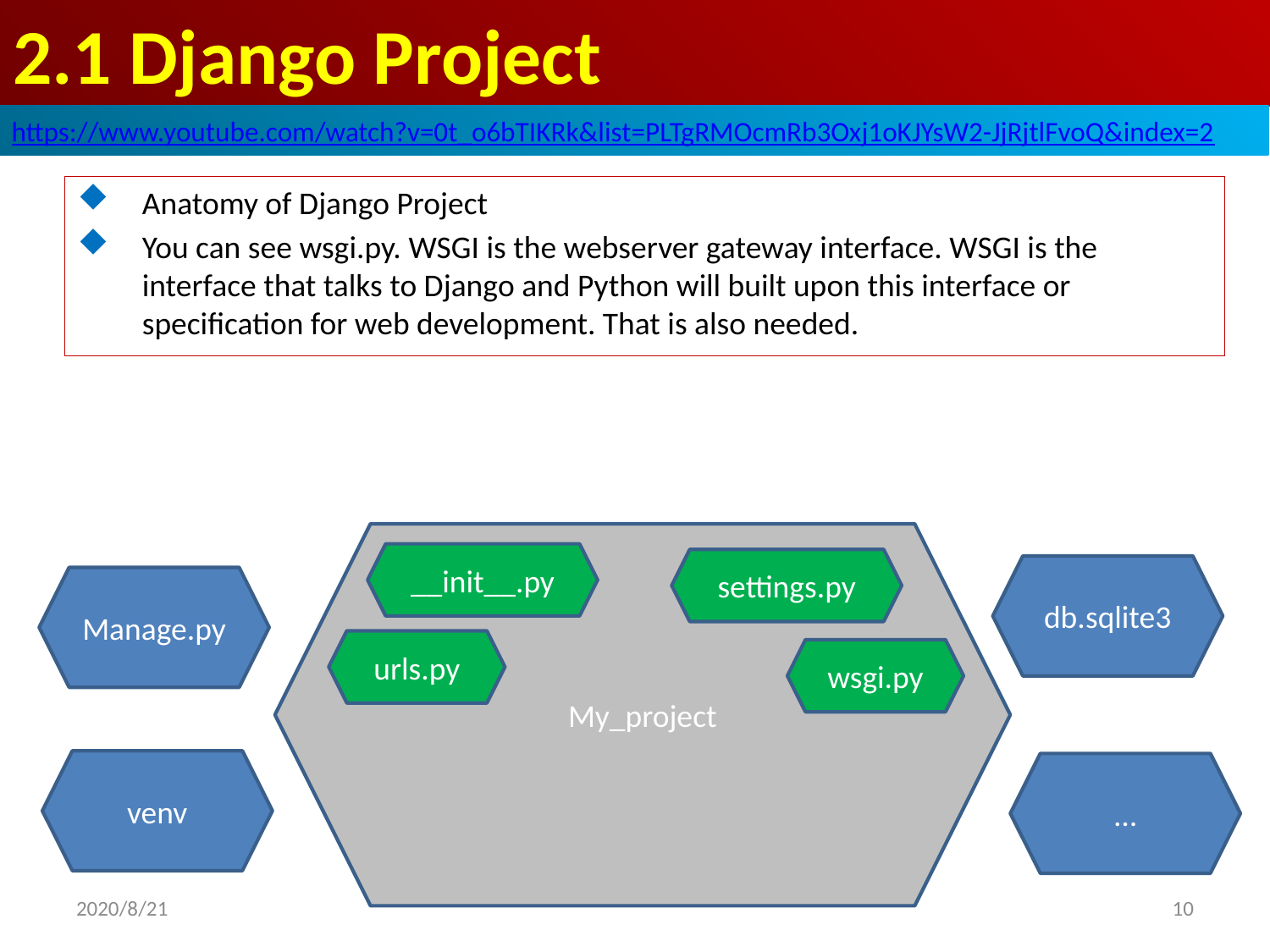

# 2.1 Django Project
https://www.youtube.com/watch?v=0t_o6bTIKRk&list=PLTgRMOcmRb3Oxj1oKJYsW2-JjRjtlFvoQ&index=2
Anatomy of Django Project
You can see wsgi.py. WSGI is the webserver gateway interface. WSGI is the interface that talks to Django and Python will built upon this interface or specification for web development. That is also needed.
My_project
__init__.py
settings.py
db.sqlite3
Manage.py
urls.py
wsgi.py
venv
…
10
2020/8/21